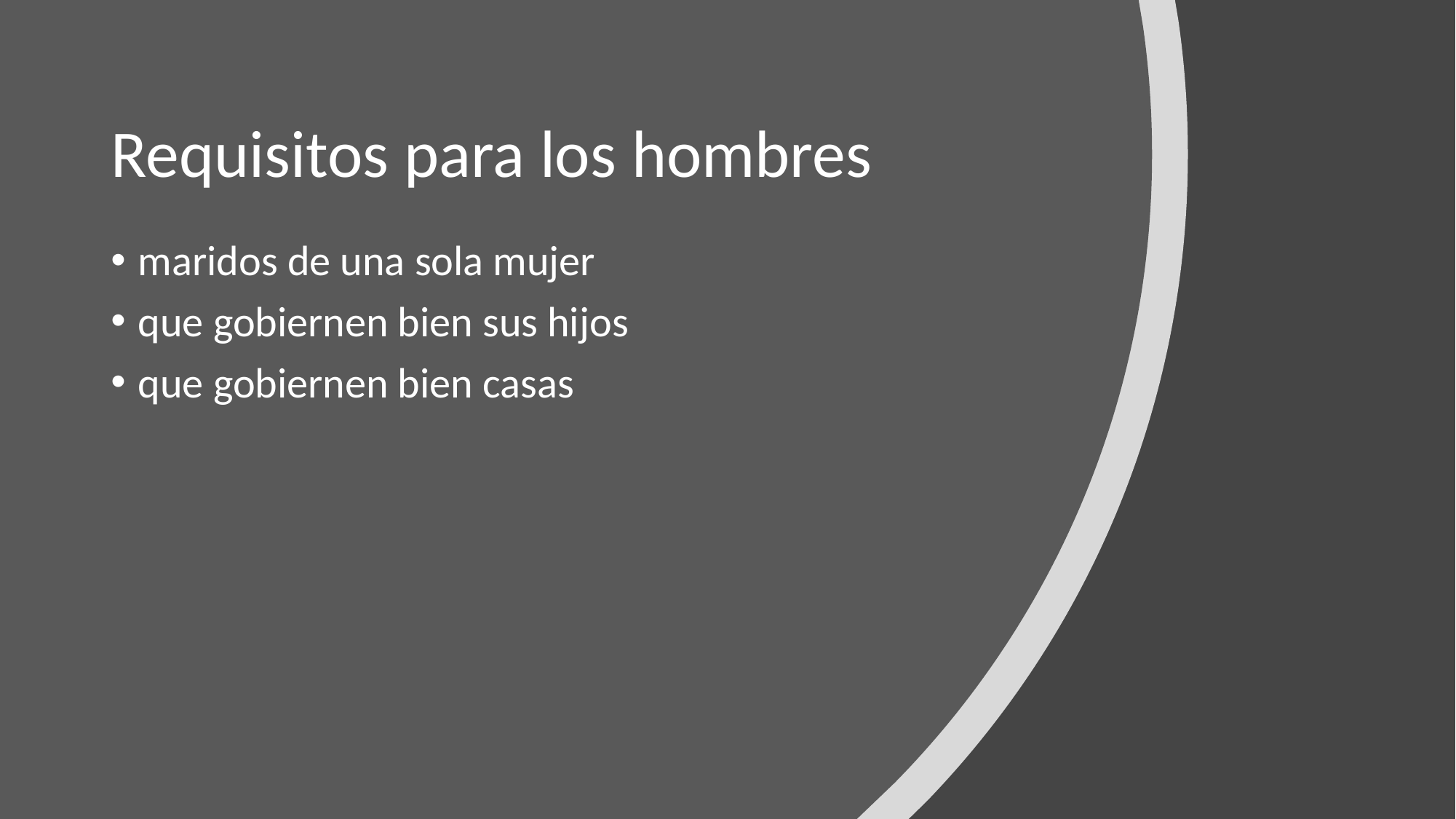

# Requisitos para los hombres
maridos de una sola mujer
que gobiernen bien sus hijos
que gobiernen bien casas